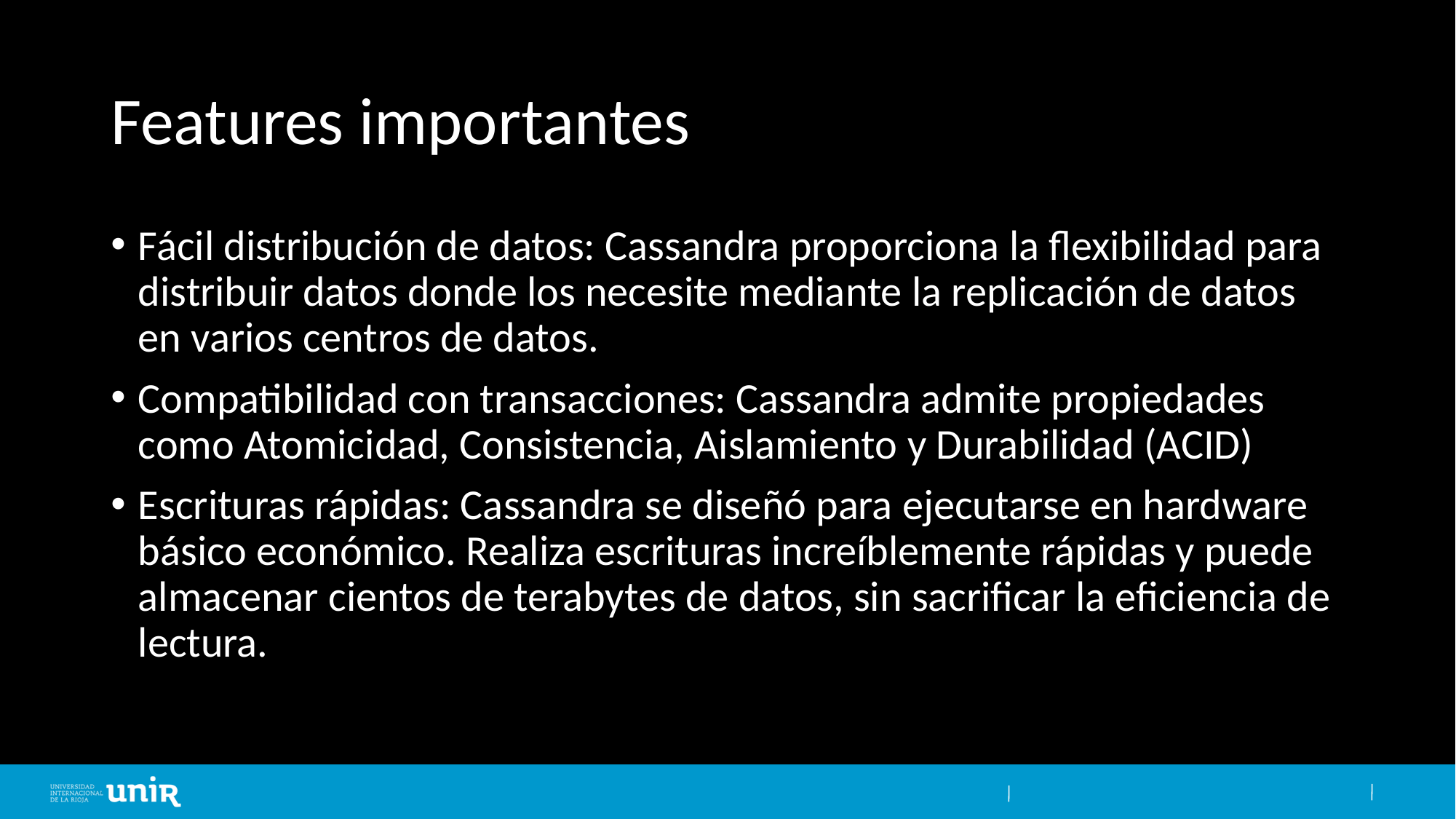

# Features importantes
Fácil distribución de datos: Cassandra proporciona la flexibilidad para distribuir datos donde los necesite mediante la replicación de datos en varios centros de datos.
Compatibilidad con transacciones: Cassandra admite propiedades como Atomicidad, Consistencia, Aislamiento y Durabilidad (ACID)
Escrituras rápidas: Cassandra se diseñó para ejecutarse en hardware básico económico. Realiza escrituras increíblemente rápidas y puede almacenar cientos de terabytes de datos, sin sacrificar la eficiencia de lectura.